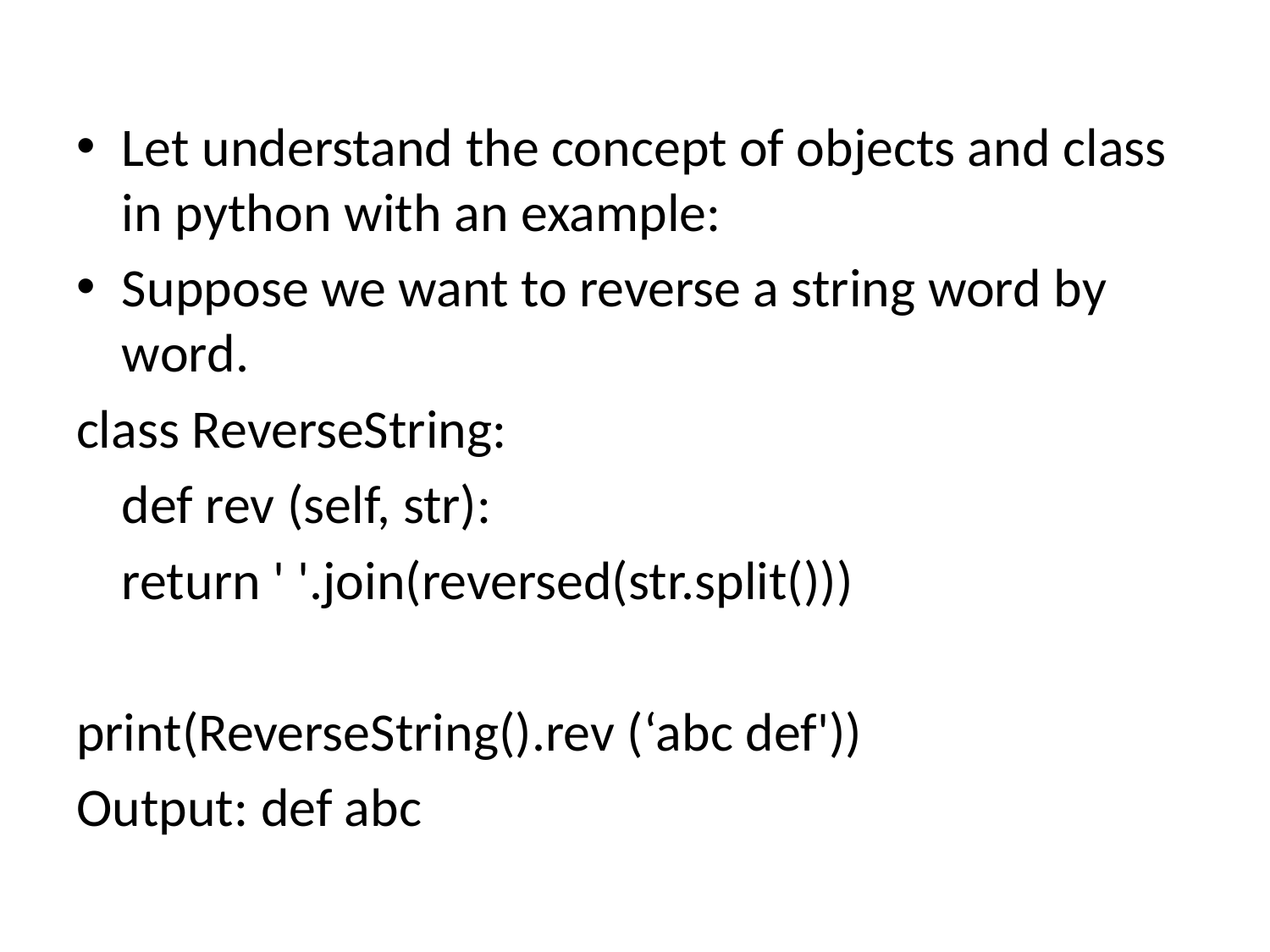

Let understand the concept of objects and class in python with an example:
Suppose we want to reverse a string word by word.
class ReverseString:
		def rev (self, str):
			return ' '.join(reversed(str.split()))

print(ReverseString().rev (‘abc def'))
Output: def abc